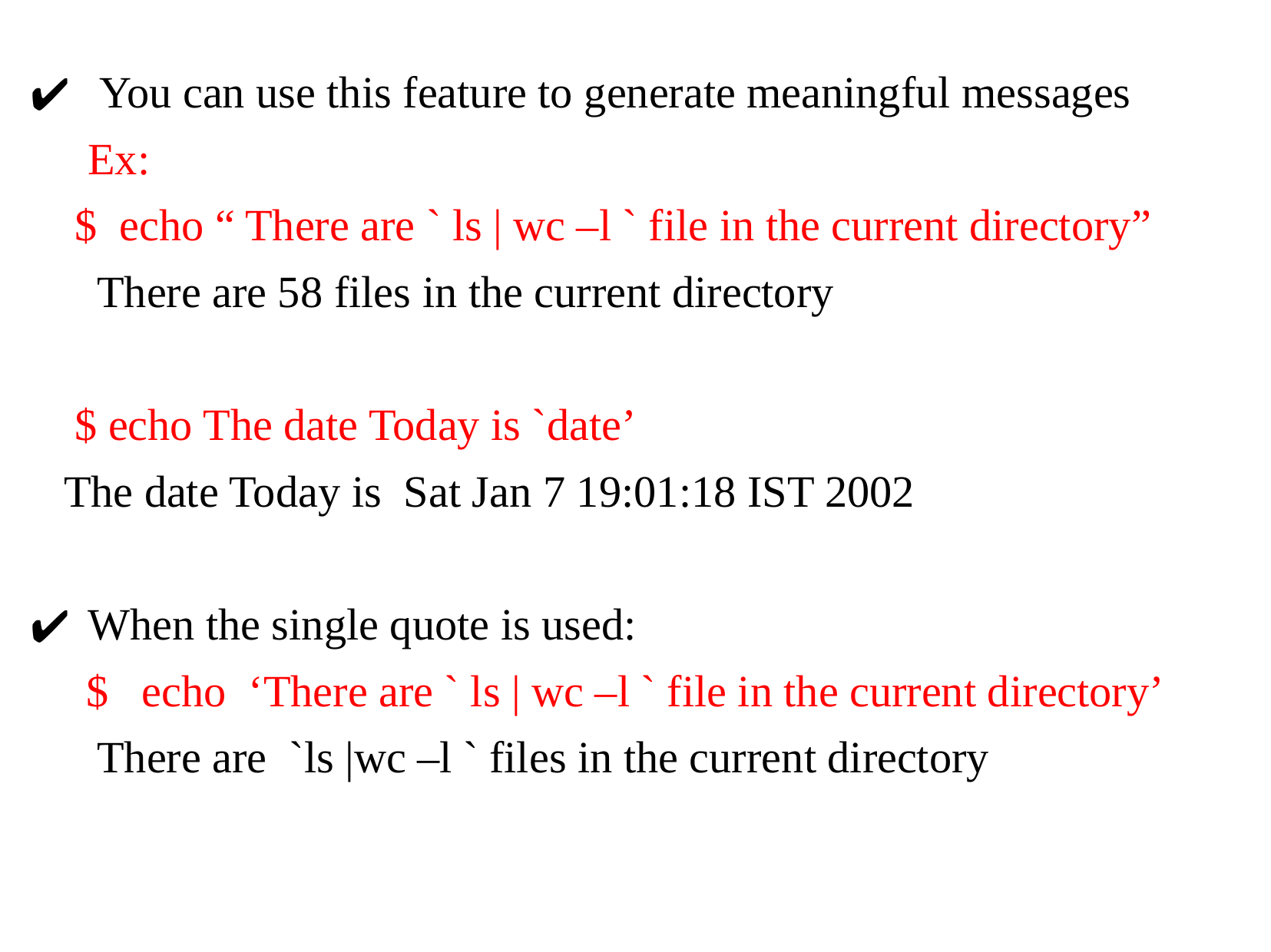

You can use this feature to generate meaningful messages
	Ex:
    $  echo “ There are ` ls | wc –l ` file in the current directory”
      There are 58 files in the current directory

    $ echo The date Today is `date’
   The date Today is  Sat Jan 7 19:01:18 IST 2002

When the single quote is used:
     $   echo  ‘There are ` ls | wc –l ` file in the current directory’
      There are  `ls |wc –l ` files in the current directory